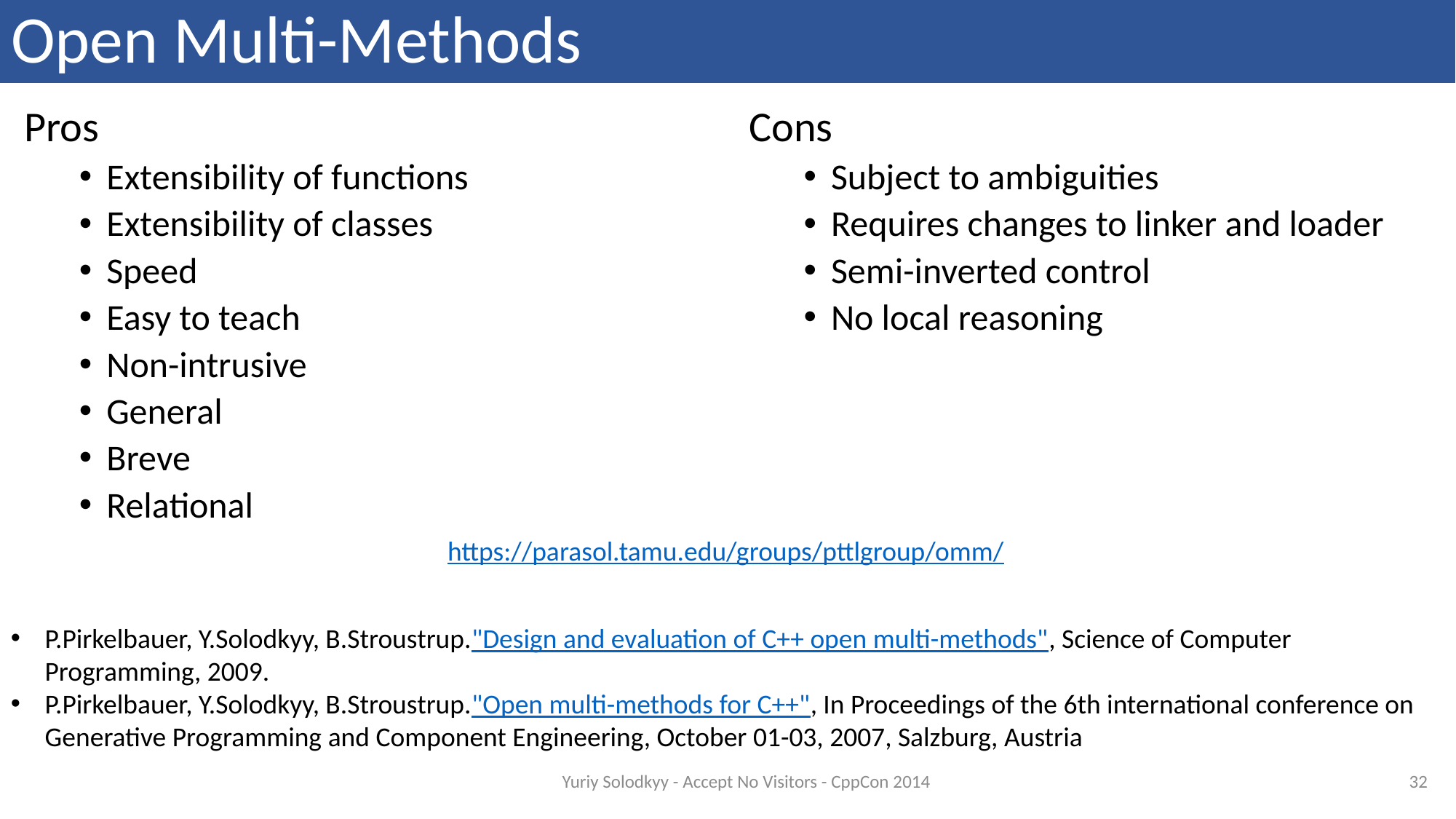

# Open Multi-Methods
Pros
Extensibility of functions
Extensibility of classes
Speed
Easy to teach
Non-intrusive
General
Breve
Relational

Cons
Subject to ambiguities
Requires changes to linker and loader
Semi-inverted control
No local reasoning

https://parasol.tamu.edu/groups/pttlgroup/omm/
P.Pirkelbauer, Y.Solodkyy, B.Stroustrup."Design and evaluation of C++ open multi-methods", Science of Computer Programming, 2009.
P.Pirkelbauer, Y.Solodkyy, B.Stroustrup."Open multi-methods for C++", In Proceedings of the 6th international conference on Generative Programming and Component Engineering, October 01-03, 2007, Salzburg, Austria
32
Yuriy Solodkyy - Accept No Visitors - CppCon 2014